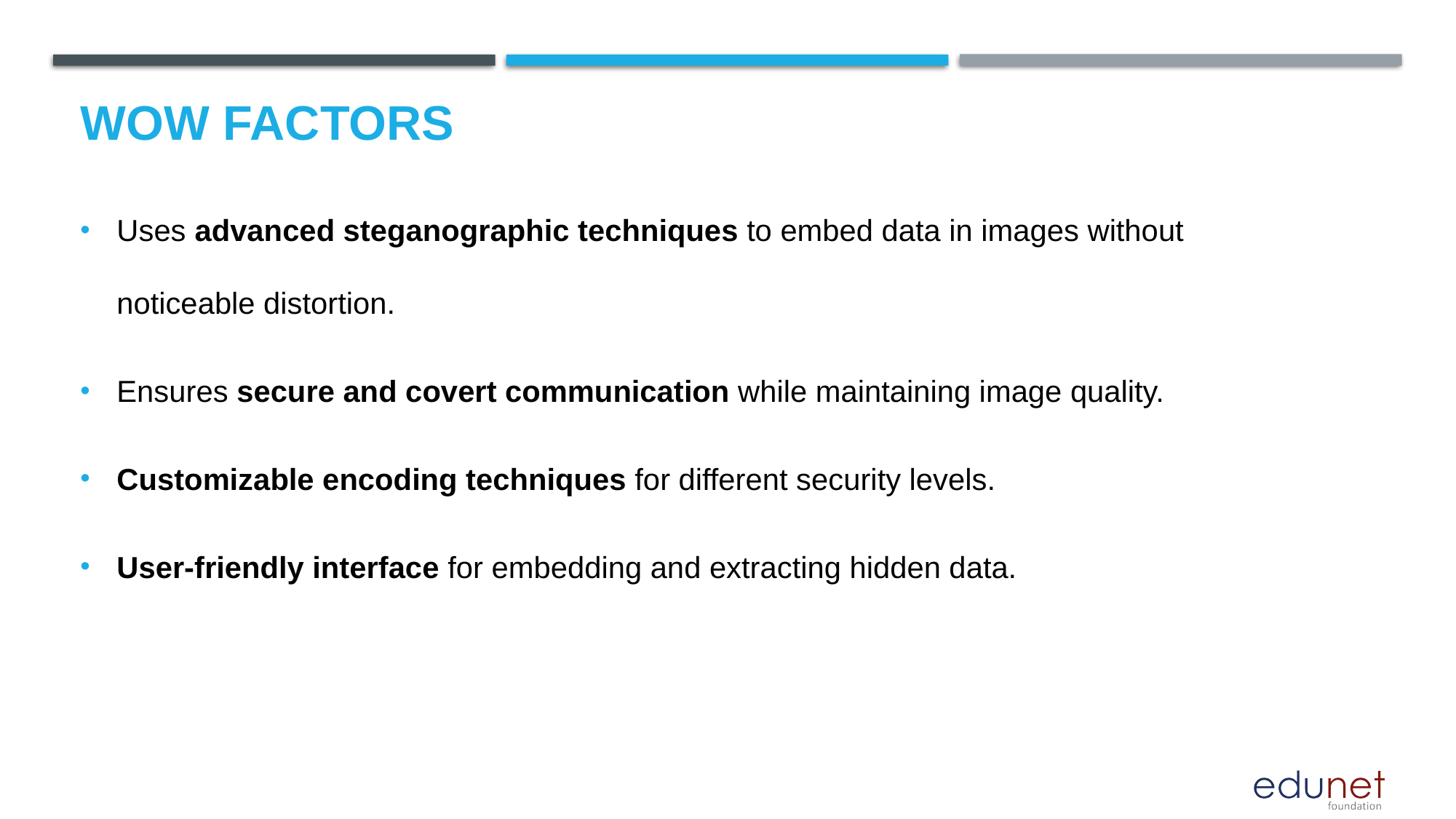

# Wow factors
Uses advanced steganographic techniques to embed data in images without noticeable distortion.
Ensures secure and covert communication while maintaining image quality.
Customizable encoding techniques for different security levels.
User-friendly interface for embedding and extracting hidden data.